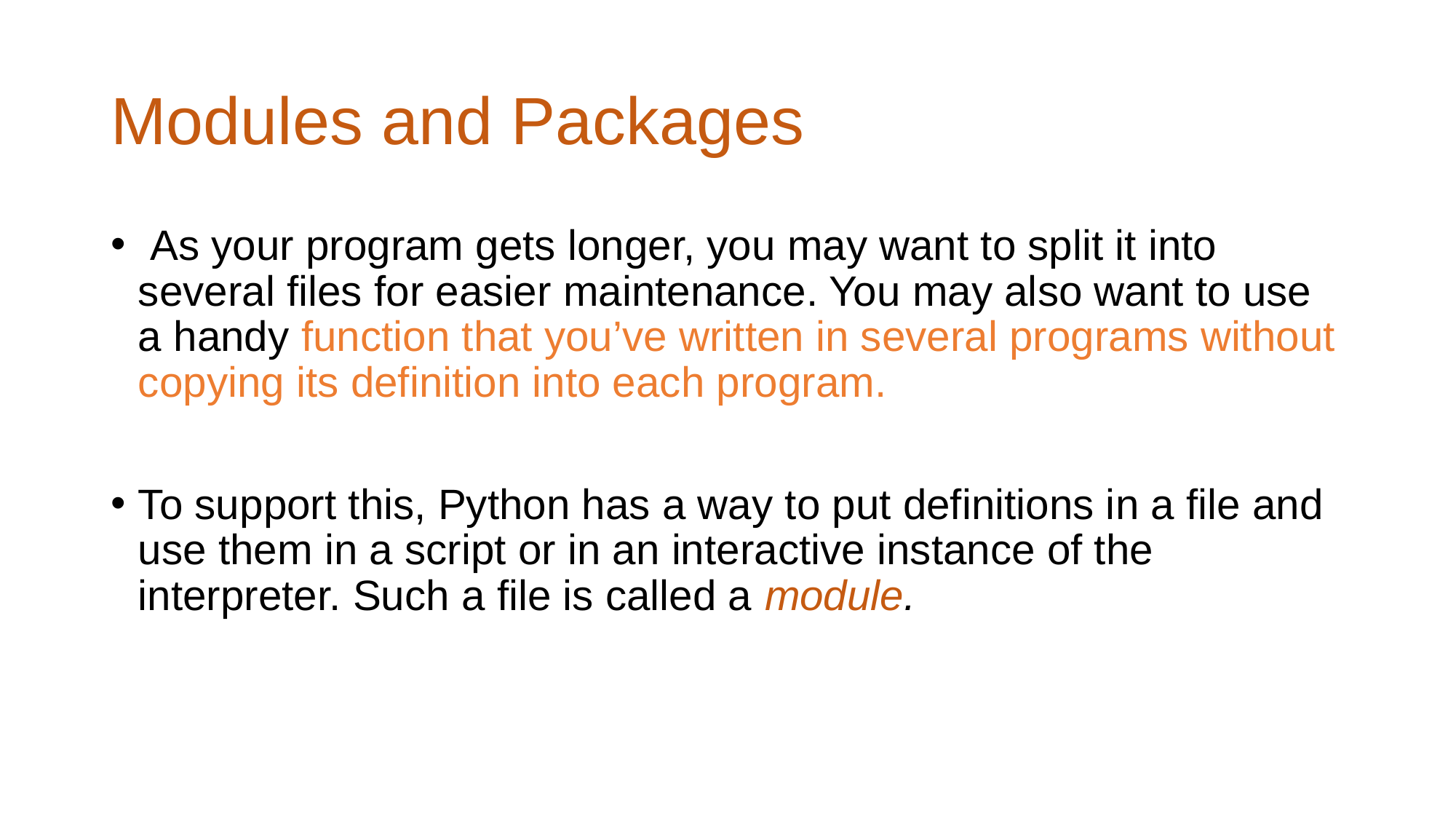

# Modules and Packages
 As your program gets longer, you may want to split it into several files for easier maintenance. You may also want to use a handy function that you’ve written in several programs without copying its definition into each program.

To support this, Python has a way to put definitions in a file and use them in a script or in an interactive instance of the interpreter. Such a file is called a module.